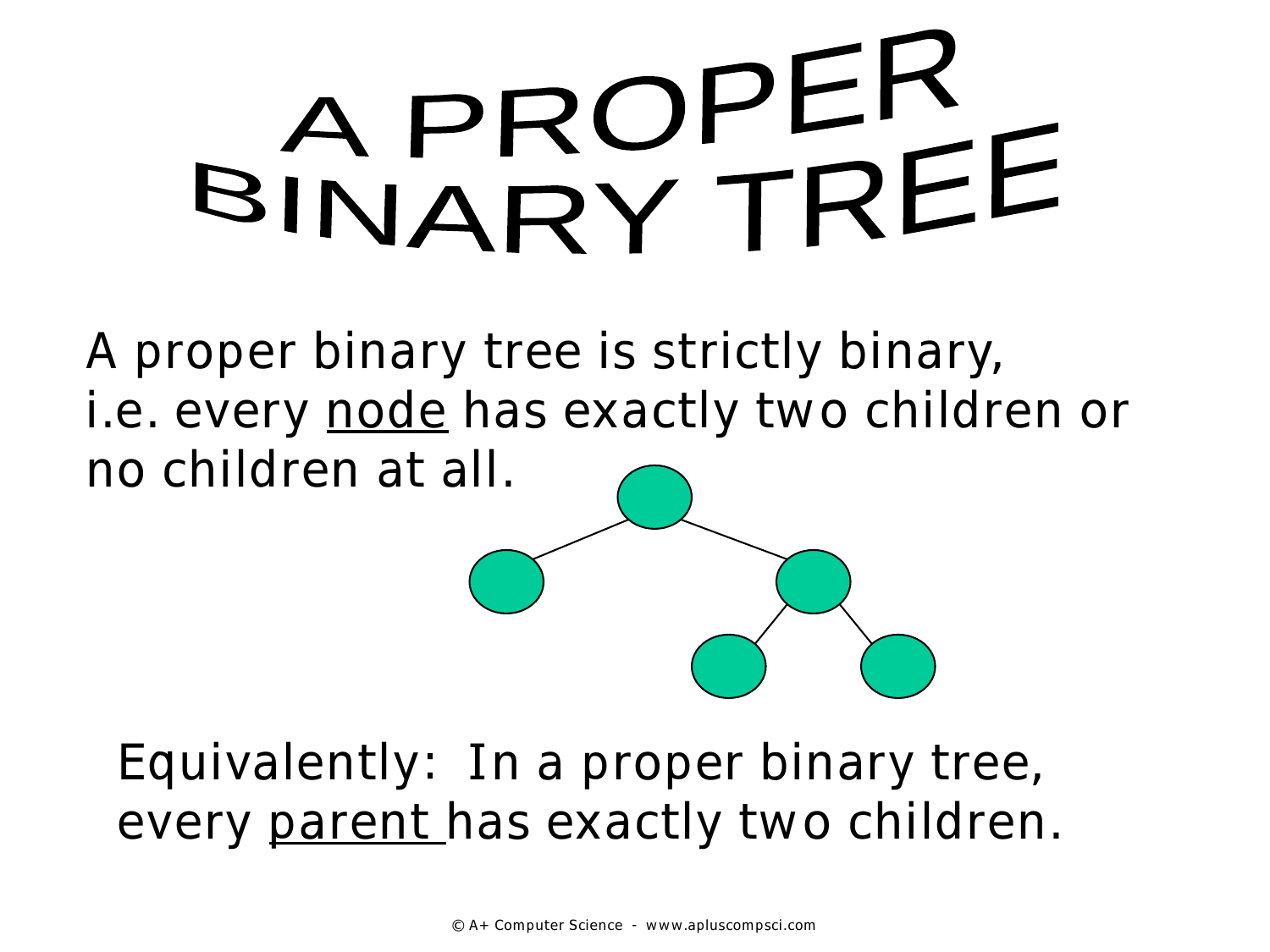

A PROPER
BINARY TREE
A proper binary tree is strictly binary,
i.e. every node has exactly two children or no children at all.

Equivalently:  In a proper binary tree, every parent has exactly two children.

© A+ Computer Science  -  www.apluscompsci.com